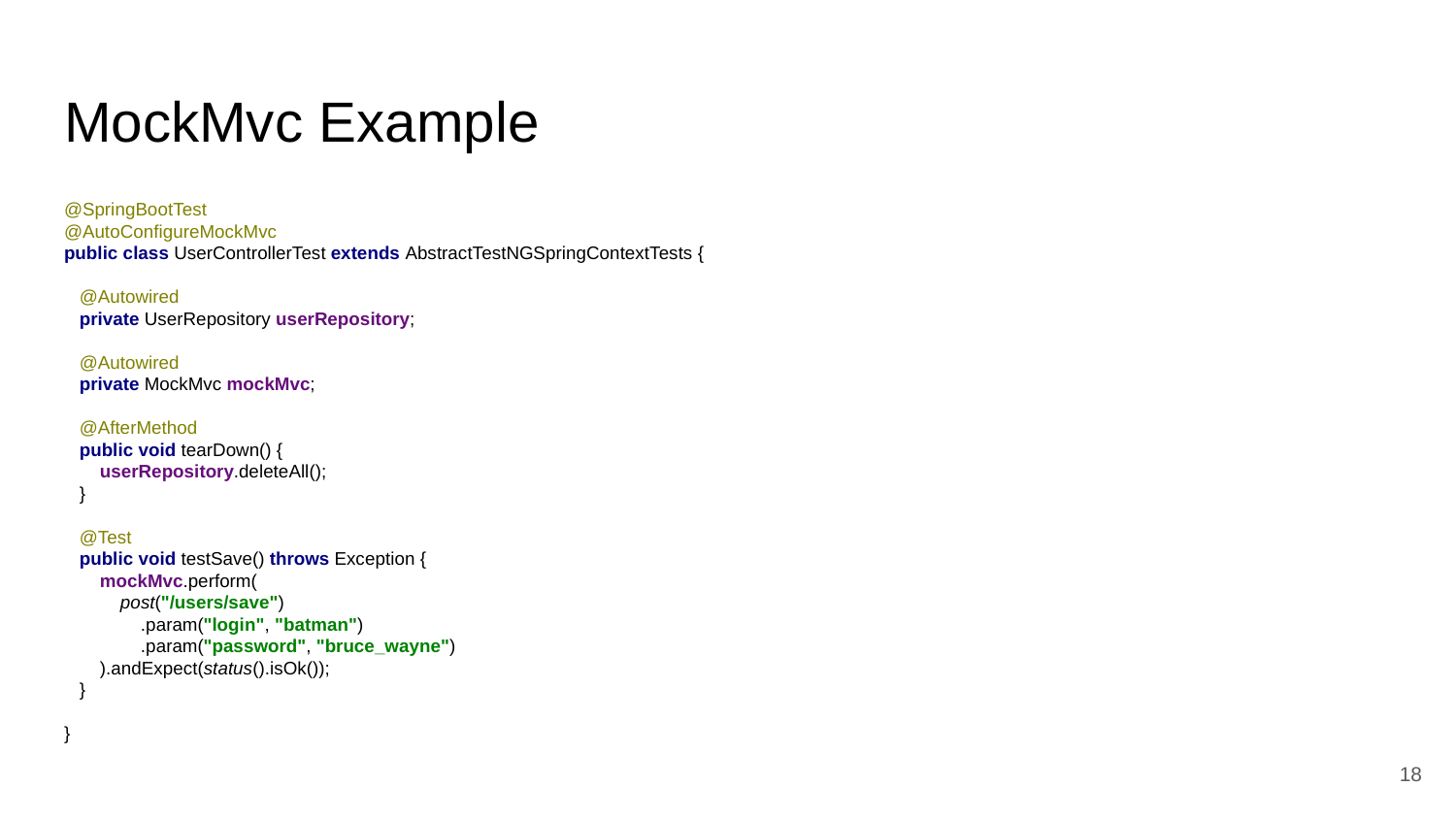

# MockMvc Example
@SpringBootTest
@AutoConfigureMockMvc
public class UserControllerTest extends AbstractTestNGSpringContextTests {

   @Autowired
   private UserRepository userRepository;

   @Autowired
   private MockMvc mockMvc;

   @AfterMethod
   public void tearDown() {
       userRepository.deleteAll();
   }

   @Test
   public void testSave() throws Exception {
       mockMvc.perform(
           post("/users/save")
               .param("login", "batman")
               .param("password", "bruce_wayne")
       ).andExpect(status().isOk());
   }

}

18